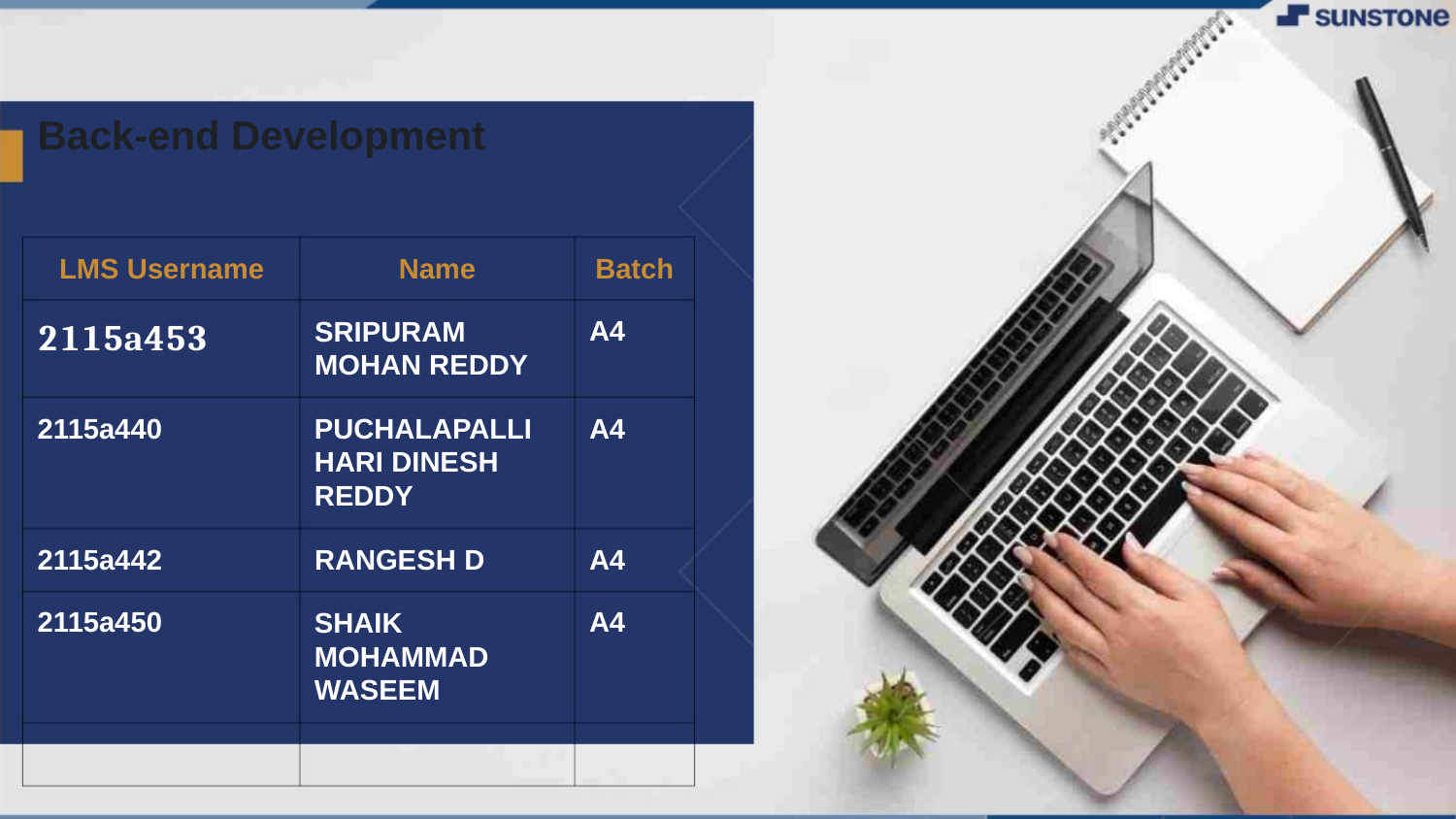

Back-end Development
LMS Username
Name
Batch
A4
2115a453
SRIPURAM
MOHAN REDDY
2115a440
PUCHALAPALLI
HARI DINESH
REDDY
A4
2115a442
2115a450
RANGESH D
A4
A4
SHAIK
MOHAMMAD
WASEEM